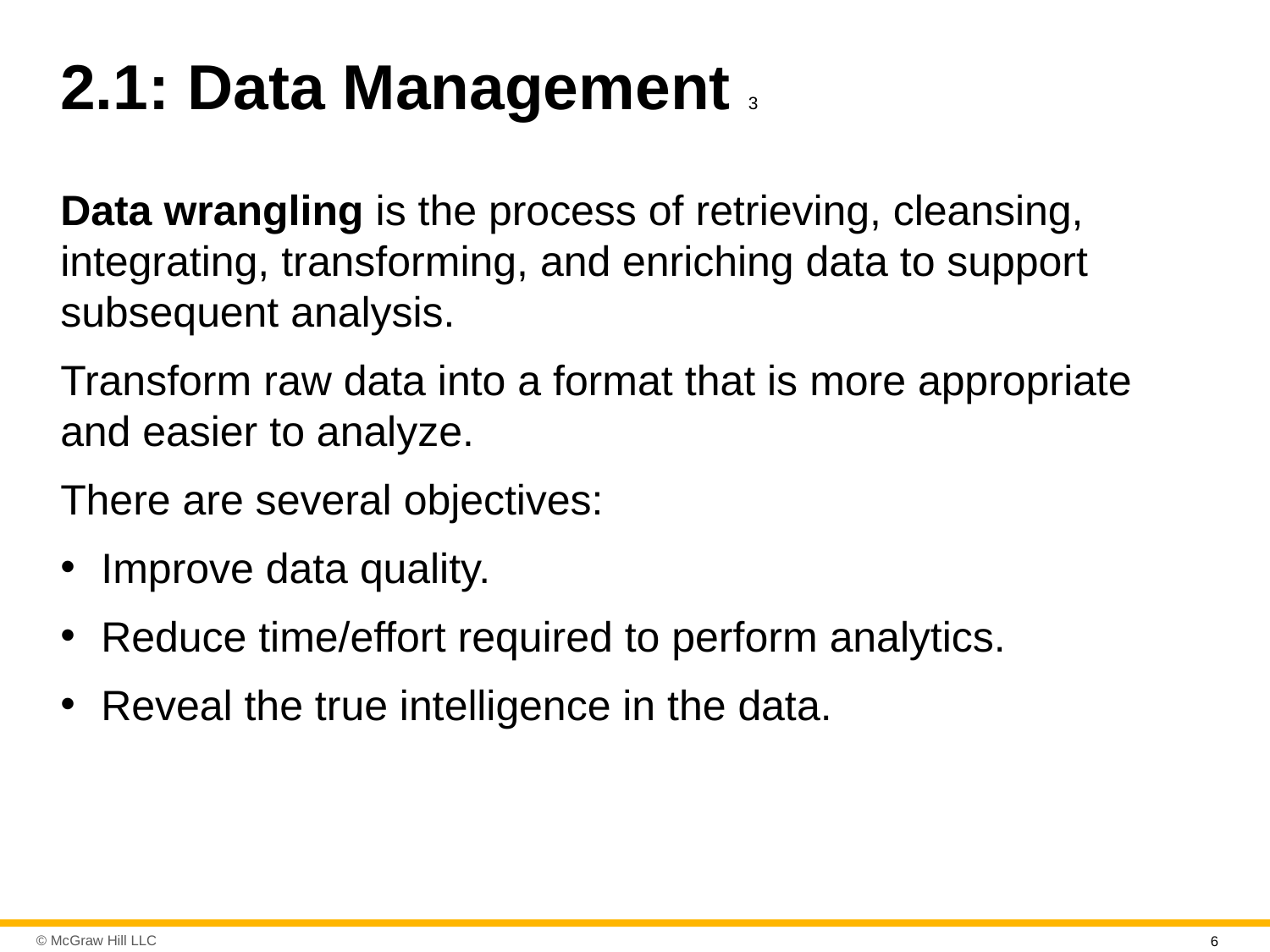

# 2.1: Data Management 3
Data wrangling is the process of retrieving, cleansing, integrating, transforming, and enriching data to support subsequent analysis.
Transform raw data into a format that is more appropriate and easier to analyze.
There are several objectives:
Improve data quality.
Reduce time/effort required to perform analytics.
Reveal the true intelligence in the data.
6